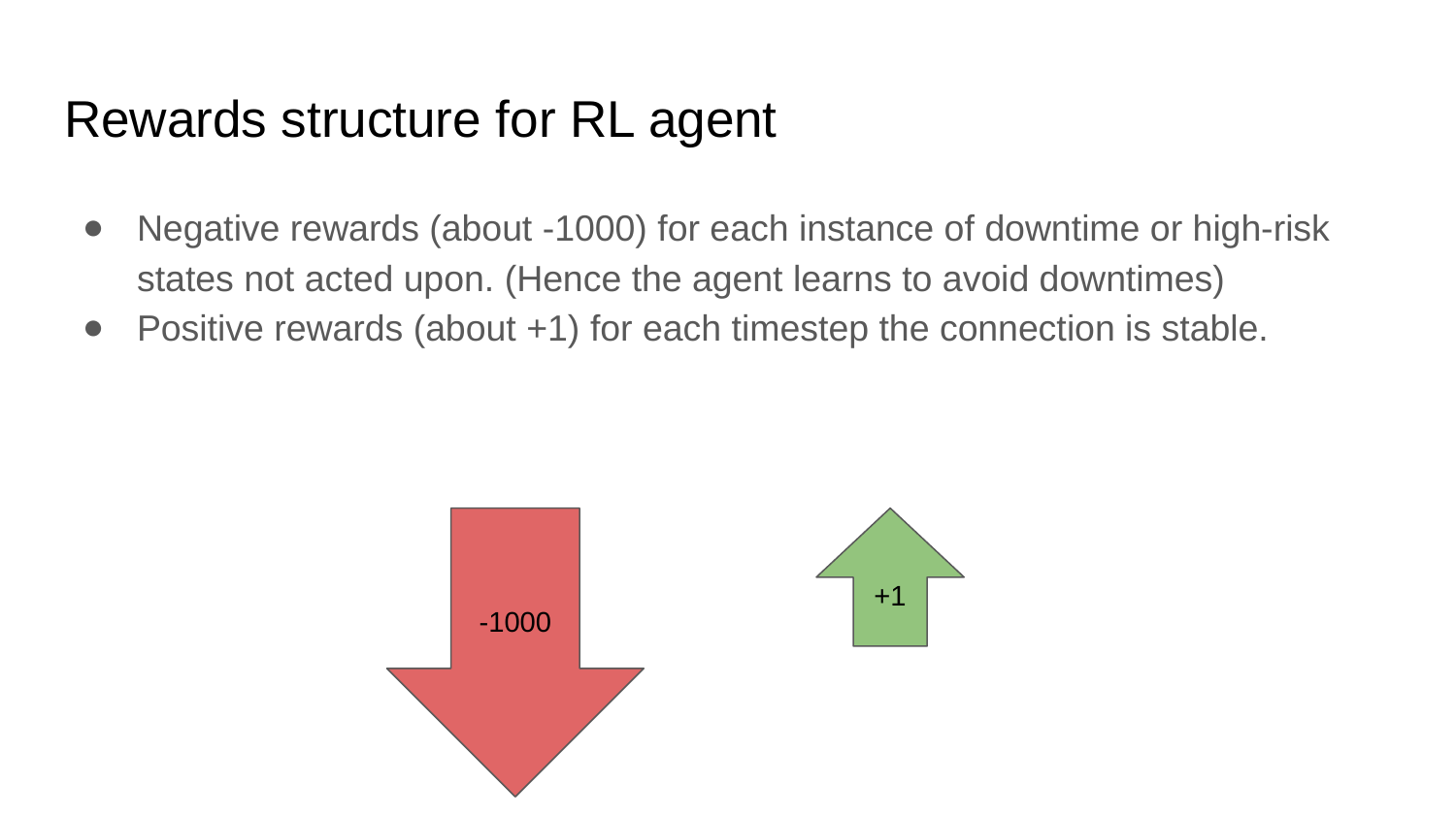

# Rewards structure for RL agent
Negative rewards (about -1000) for each instance of downtime or high-risk states not acted upon. (Hence the agent learns to avoid downtimes)
Positive rewards (about +1) for each timestep the connection is stable.
-1000
+1